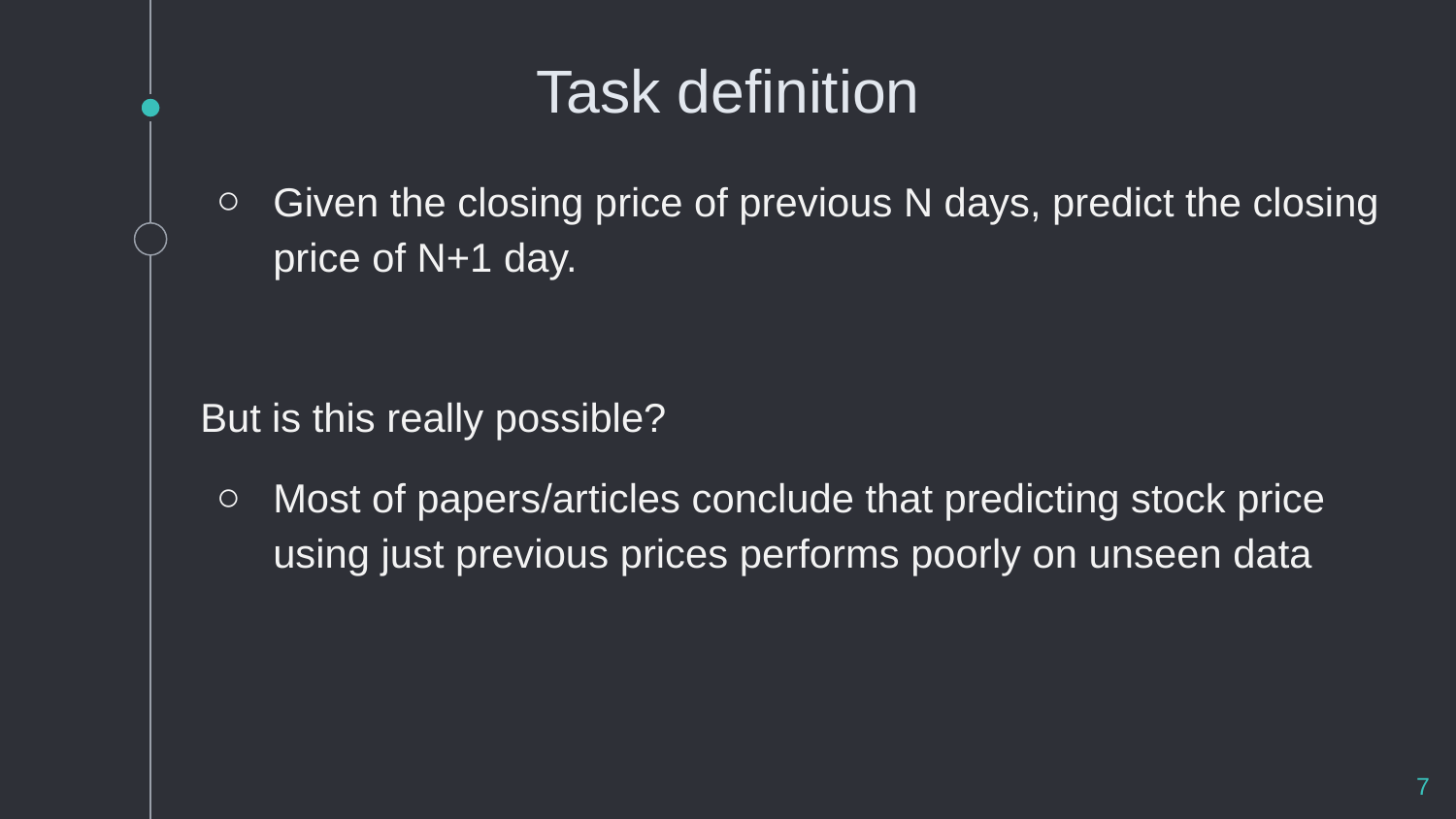

# Task definition
Given the closing price of previous N days, predict the closing price of N+1 day.

But is this really possible?
Most of papers/articles conclude that predicting stock price using just previous prices performs poorly on unseen data

7